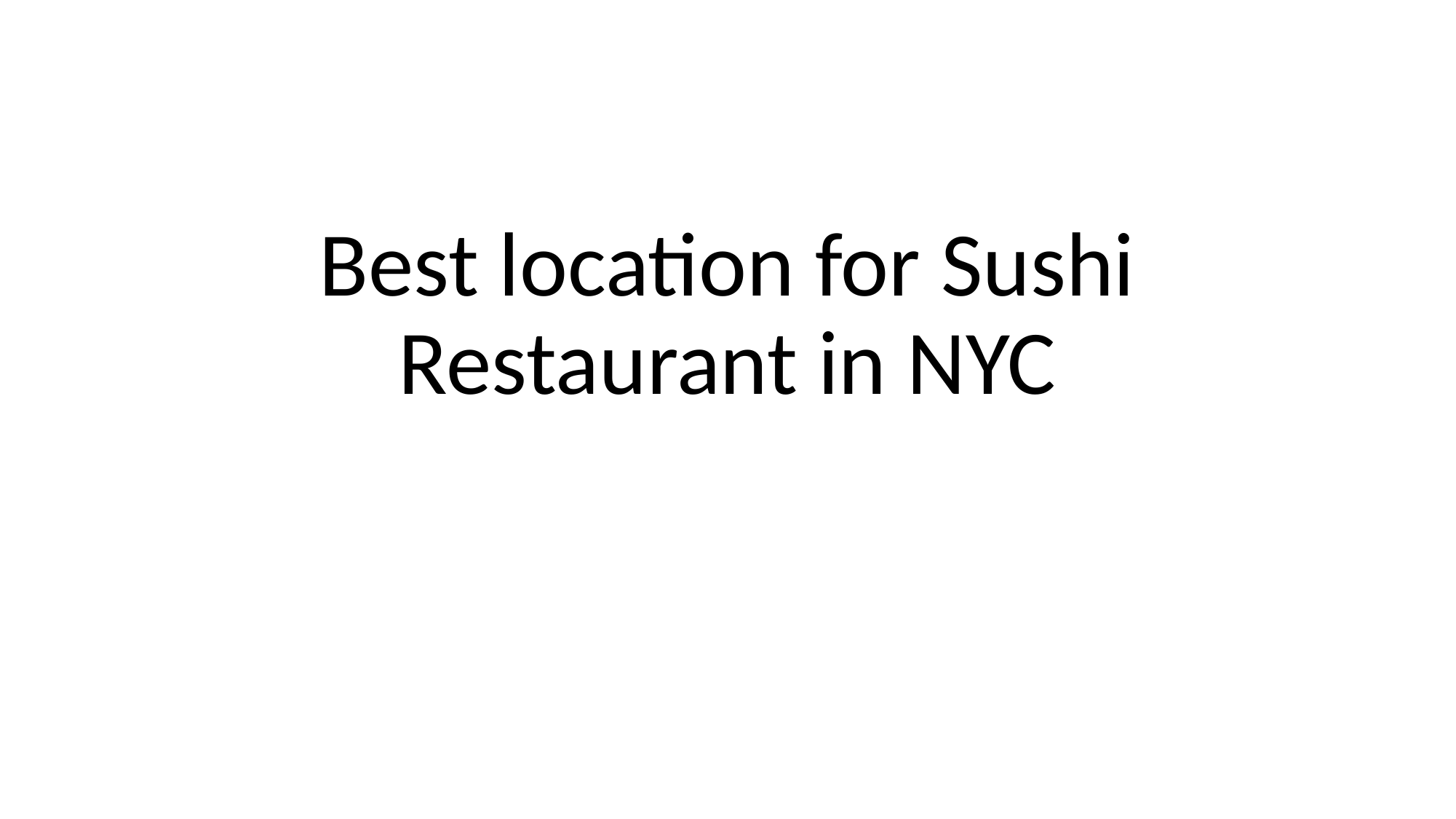

# Best location for Sushi Restaurant in NYC